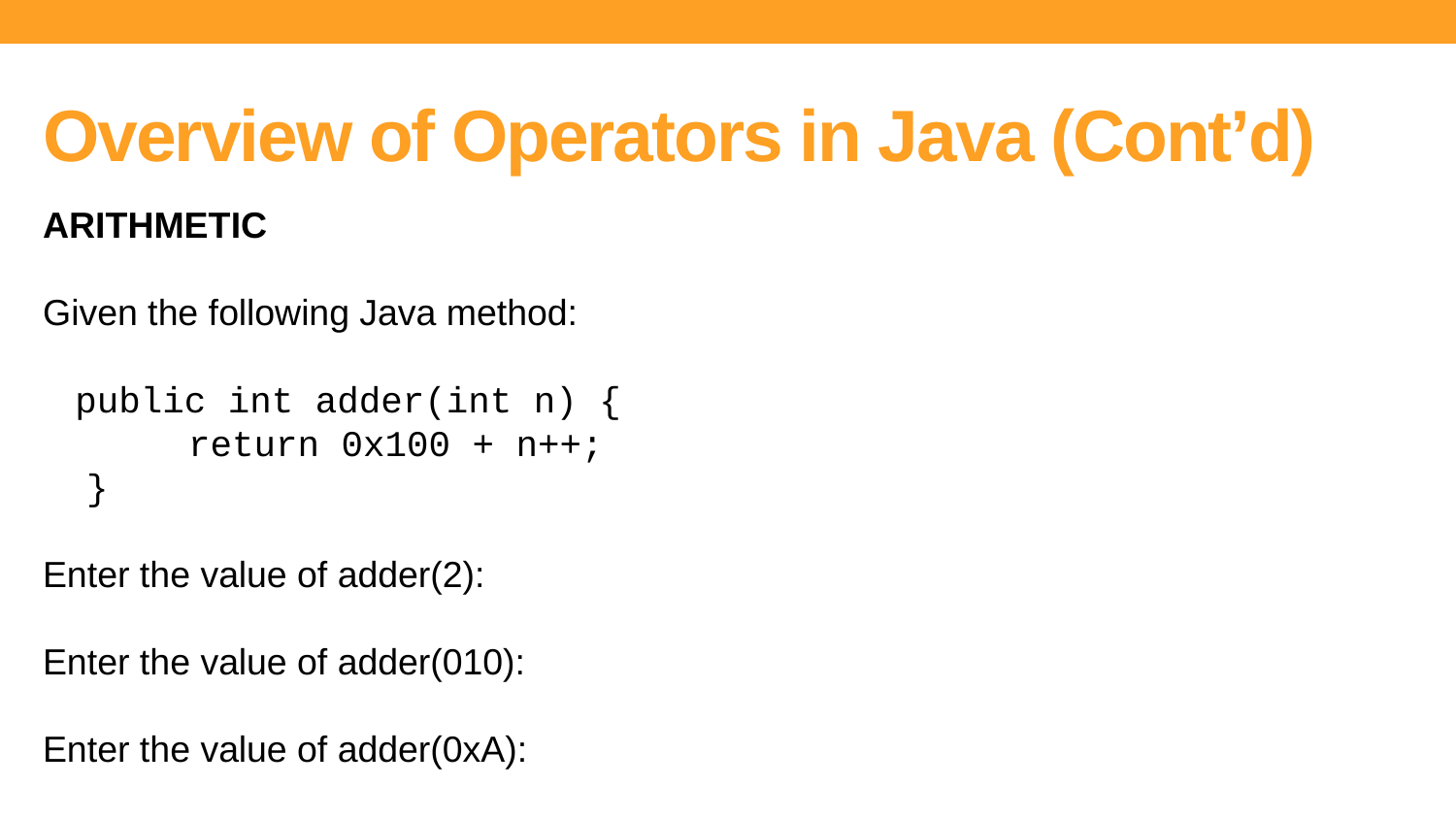

# Overview of Operators in Java (Cont’d)
ARITHMETIC

Given the following Java method:

  public int adder(int n) {
  	return 0x100 + n++;
  }

Enter the value of adder(2):

Enter the value of adder(010):

Enter the value of adder(0xA):